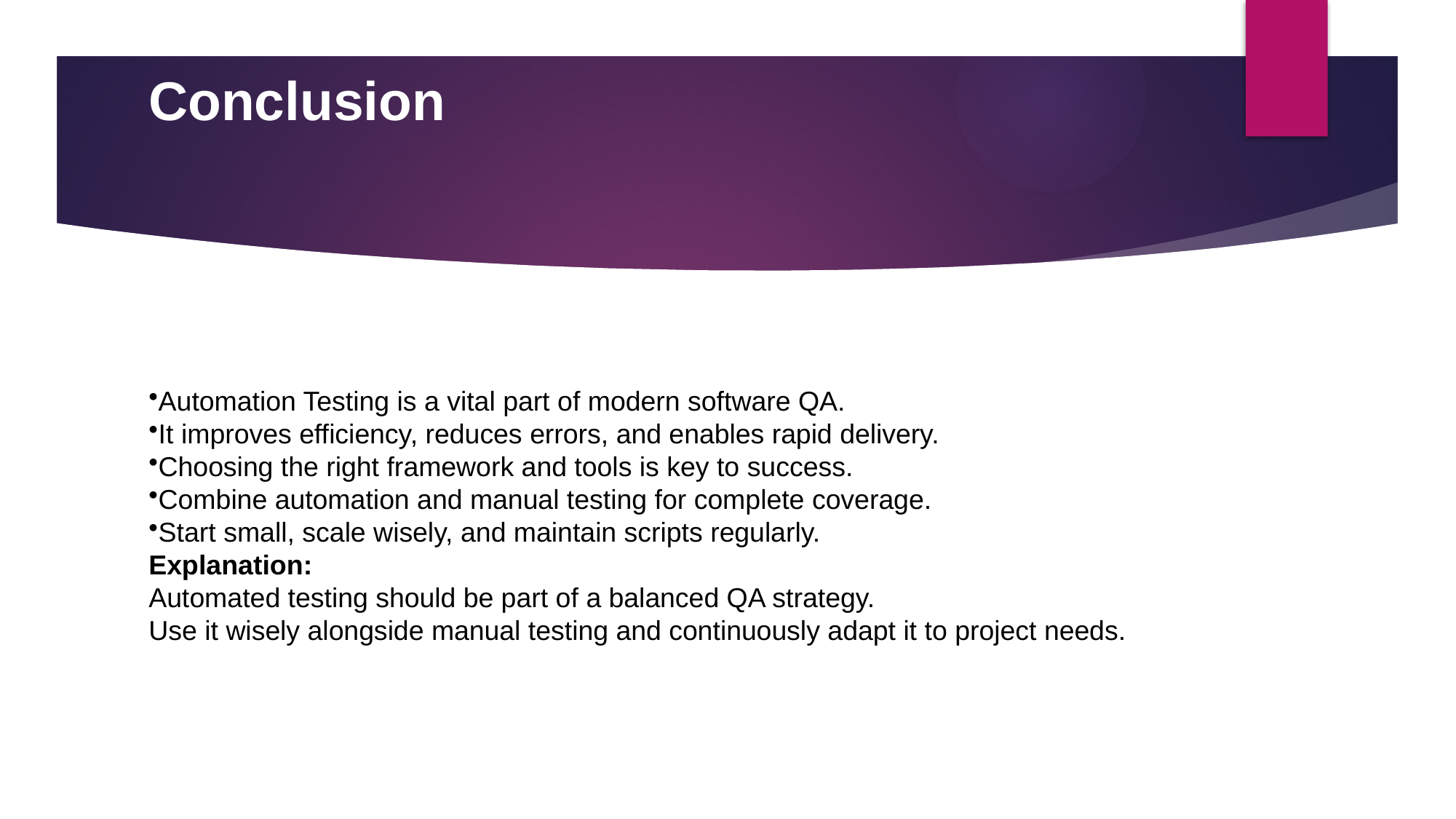

# Conclusion
Automation Testing is a vital part of modern software QA.
It improves efficiency, reduces errors, and enables rapid delivery.
Choosing the right framework and tools is key to success.
Combine automation and manual testing for complete coverage.
Start small, scale wisely, and maintain scripts regularly.
Explanation:
Automated testing should be part of a balanced QA strategy.
Use it wisely alongside manual testing and continuously adapt it to project needs.